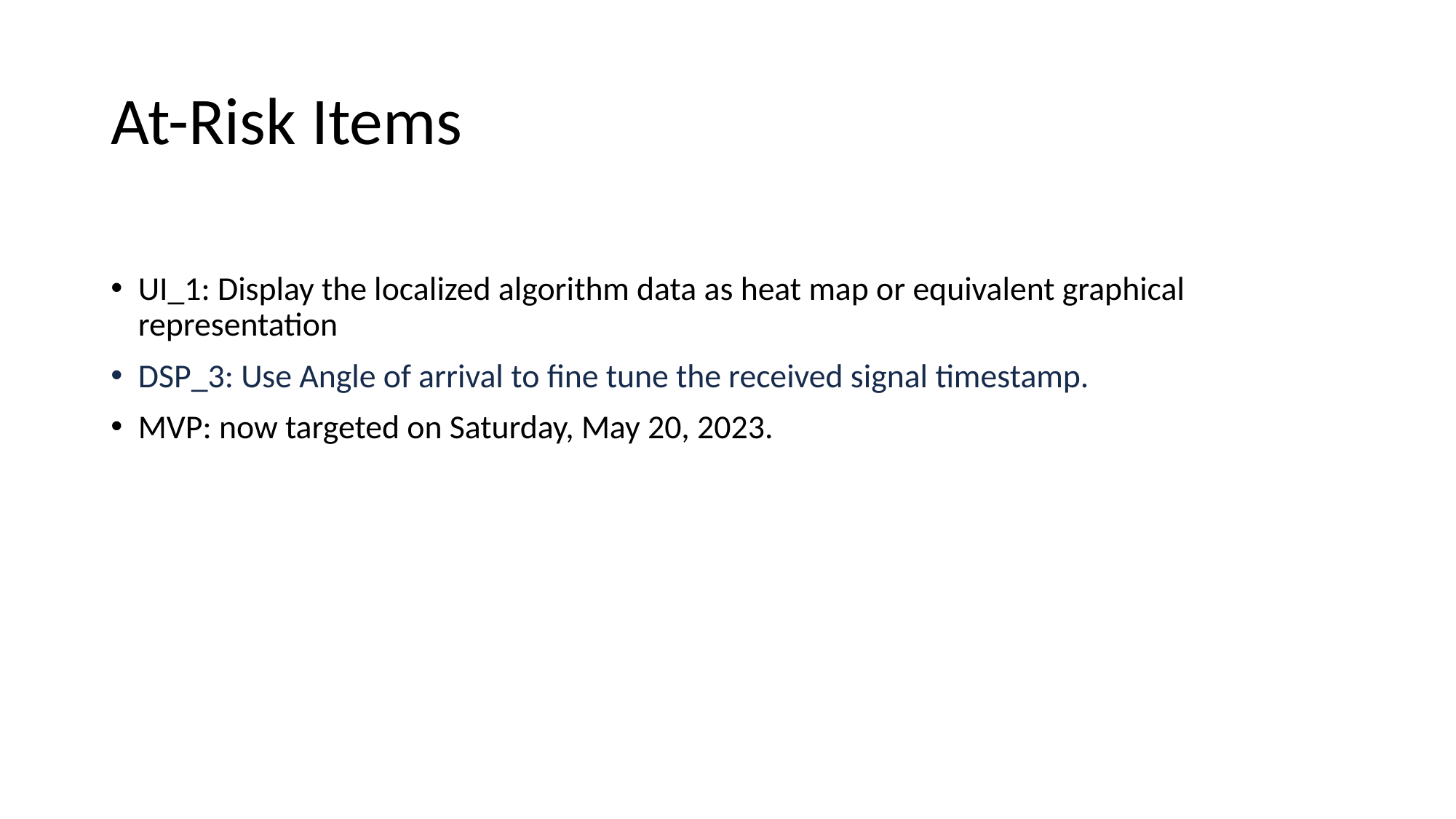

# At-Risk Items

UI_1: Display the localized algorithm data as heat map or equivalent graphical representation
DSP_3: Use Angle of arrival to fine tune the received signal timestamp.
MVP: now targeted on Saturday, May 20, 2023.